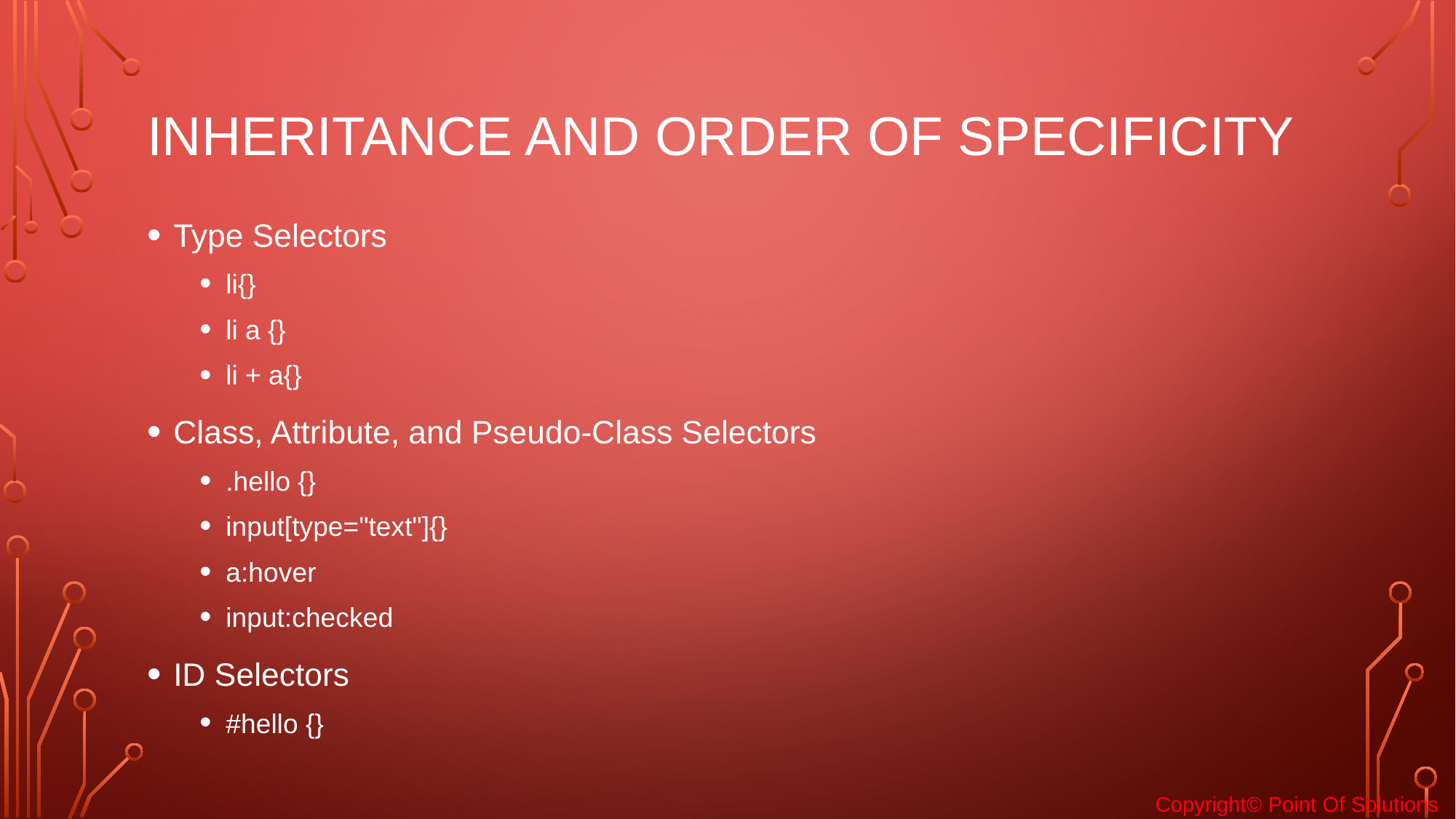

# Inheritance and order of specificity
Type Selectors
li{}
li a {}
li + a{}
Class, Attribute, and Pseudo-Class Selectors
.hello {}
input[type="text"]{}
a:hover
input:checked
ID Selectors
#hello {}
Copyright© Point Of Solutions